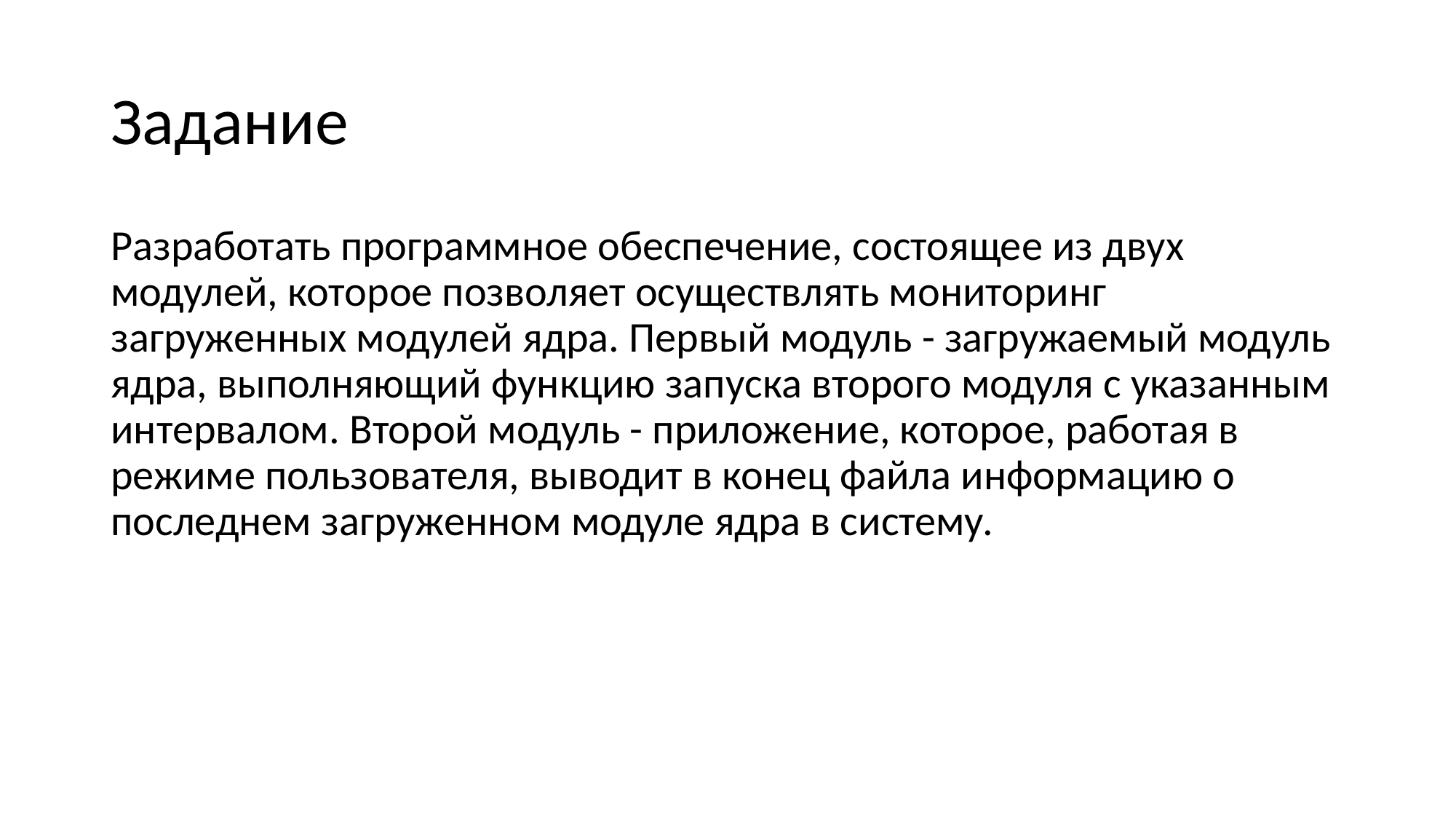

# Задание
Разработать программное обеспечение, состоящее из двух модулей, которое позволяет осуществлять мониторинг загруженных модулей ядра. Первый модуль - загружаемый модуль ядра, выполняющий функцию запуска второго модуля с указанным интервалом. Второй модуль - приложение, которое, работая в режиме пользователя, выводит в конец файла информацию о последнем загруженном модуле ядра в систему.